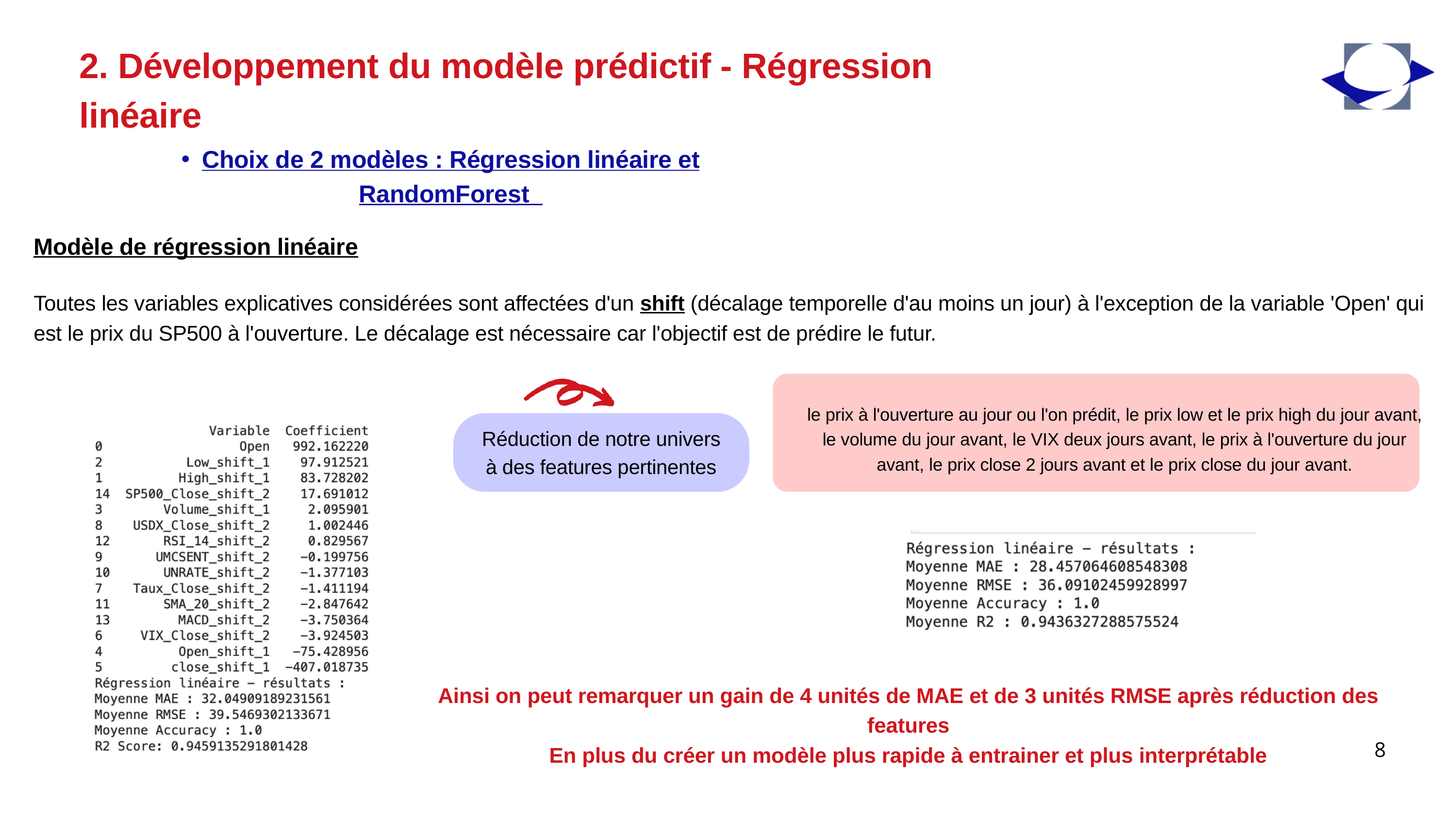

2. Développement du modèle prédictif - Régression linéaire

Choix de 2 modèles : Régression linéaire et RandomForest

Modèle de régression linéaire

Toutes les variables explicatives considérées sont affectées d'un shift (décalage temporelle d'au moins un jour) à l'exception de la variable 'Open' qui est le prix du SP500 à l'ouverture. Le décalage est nécessaire car l'objectif est de prédire le futur.

le prix à l'ouverture au jour ou l'on prédit, le prix low et le prix high du jour avant, le volume du jour avant, le VIX deux jours avant, le prix à l'ouverture du jour avant, le prix close 2 jours avant et le prix close du jour avant.

Réduction de notre univers à des features pertinentes

Ainsi on peut remarquer un gain de 4 unités de MAE et de 3 unités RMSE après réduction des features
En plus du créer un modèle plus rapide à entrainer et plus interprétable
8